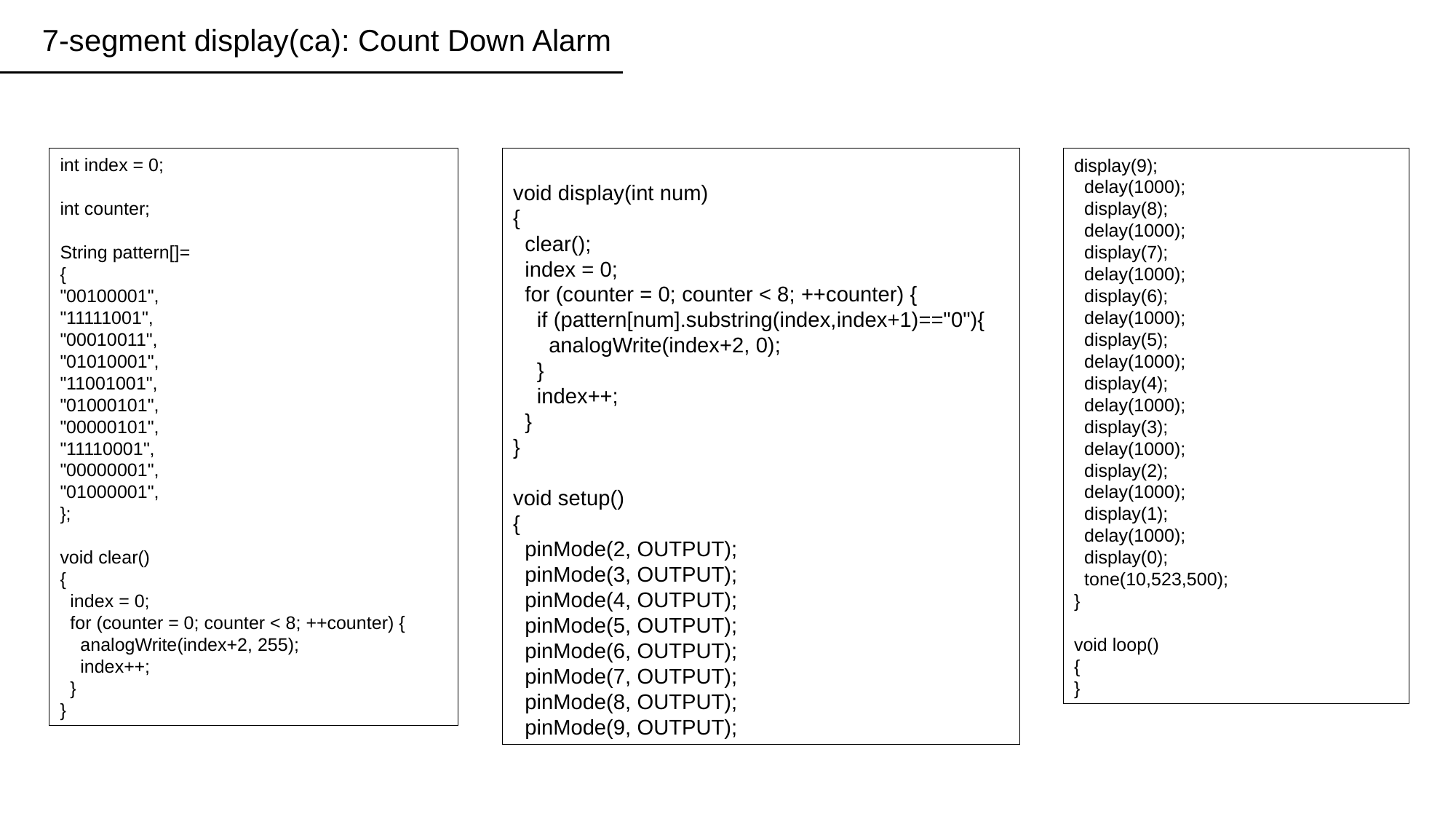

7-segment display(ca): Count Down Alarm
int index = 0;

int counter;

String pattern[]=
{
"00100001",
"11111001",
"00010011",
"01010001",
"11001001",
"01000101",
"00000101",
"11110001",
"00000001",
"01000001",
};

void clear()
{
  index = 0;
  for (counter = 0; counter < 8; ++counter) {
    analogWrite(index+2, 255);
    index++;
  }
}

void display(int num)
{
  clear();
  index = 0;
  for (counter = 0; counter < 8; ++counter) {
    if (pattern[num].substring(index,index+1)=="0"){
      analogWrite(index+2, 0);
    }
    index++;
  }
}

void setup()
{
  pinMode(2, OUTPUT);
  pinMode(3, OUTPUT);
  pinMode(4, OUTPUT);
  pinMode(5, OUTPUT);
  pinMode(6, OUTPUT);
  pinMode(7, OUTPUT);
  pinMode(8, OUTPUT);
  pinMode(9, OUTPUT);
display(9);
  delay(1000);
  display(8);
  delay(1000);
  display(7);
  delay(1000);
  display(6);
  delay(1000);
  display(5);
  delay(1000);
  display(4);
  delay(1000);
  display(3);
  delay(1000);
  display(2);
  delay(1000);
  display(1);
  delay(1000);
  display(0);
  tone(10,523,500);
}

void loop()
{
}